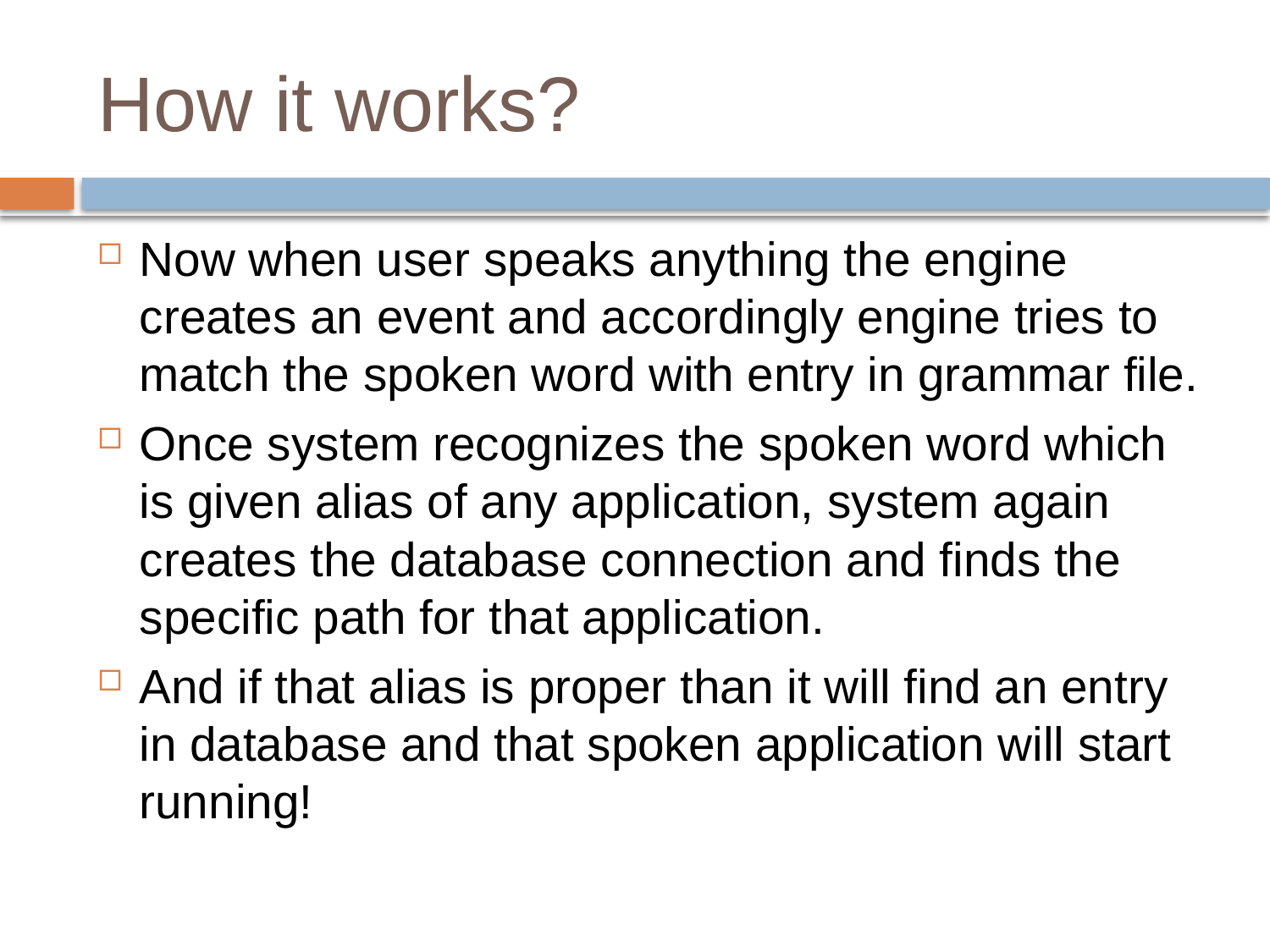

# How it works?
Now when user speaks anything the engine creates an event and accordingly engine tries to match the spoken word with entry in grammar file.
Once system recognizes the spoken word which is given alias of any application, system again creates the database connection and finds the specific path for that application.
And if that alias is proper than it will find an entry in database and that spoken application will start running!